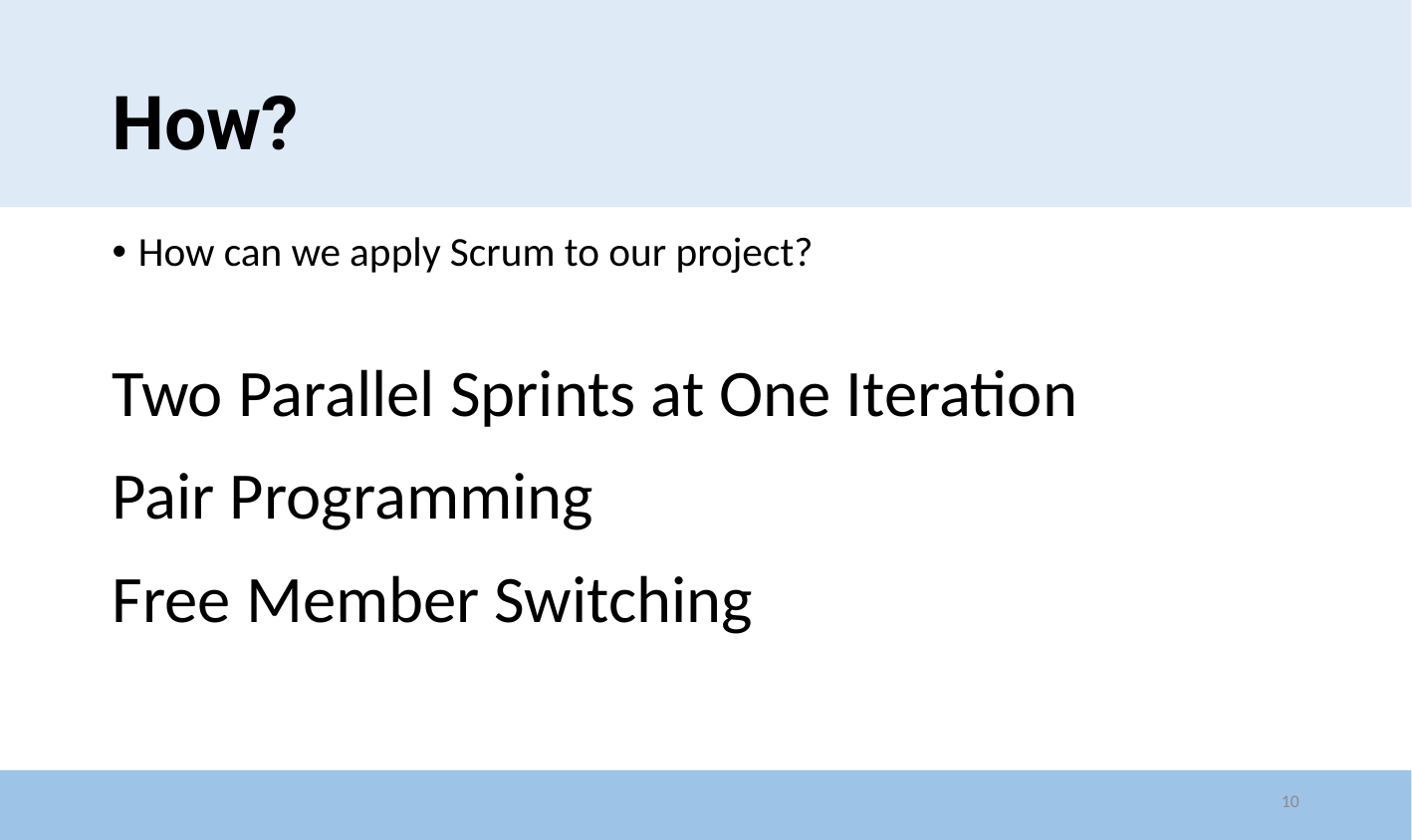

# How?
How can we apply Scrum to our project?
Two Parallel Sprints at One Iteration
Pair Programming
Free Member Switching
10